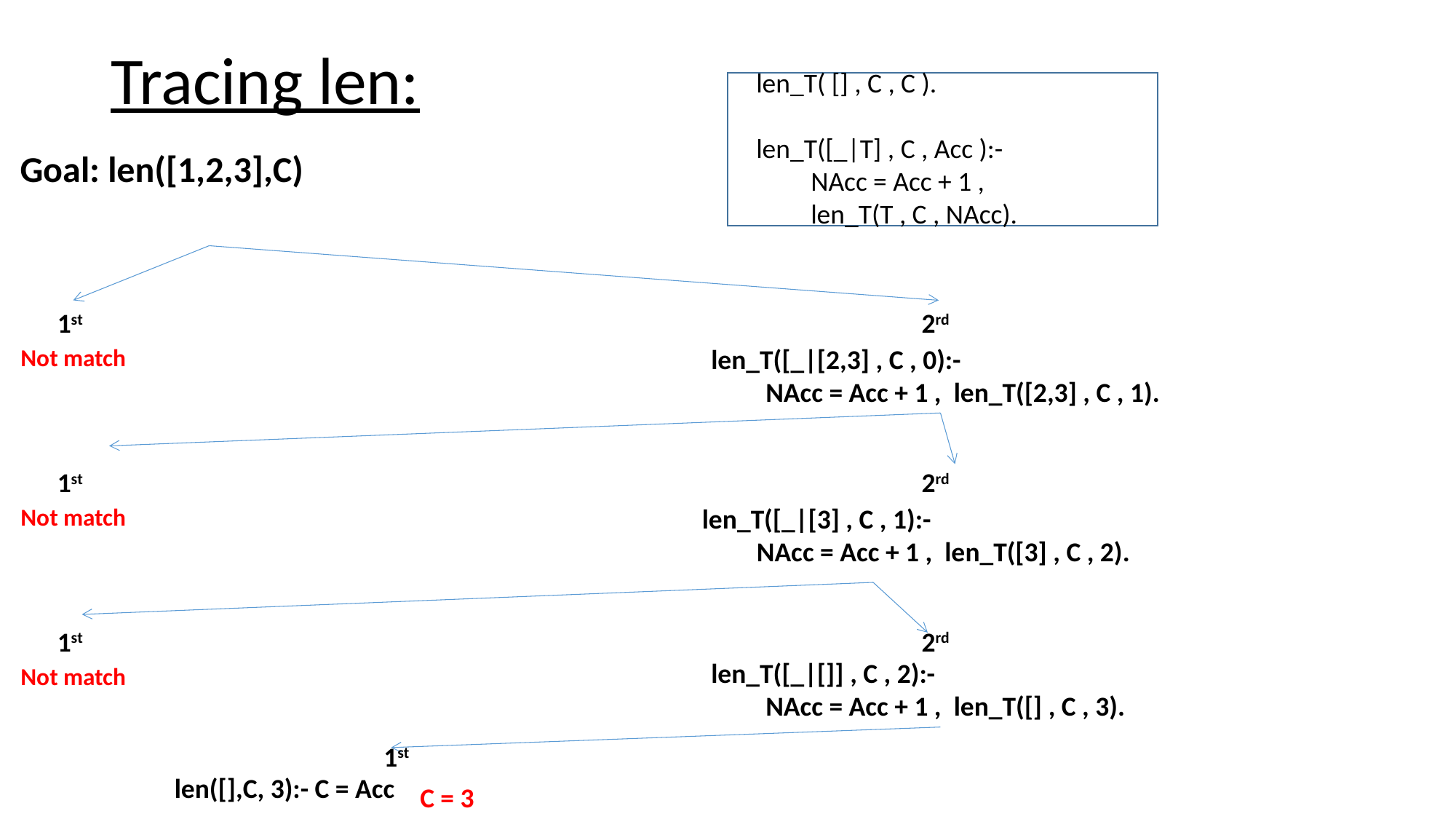

# Tracing len:
len_T( [] , C , C ).

len_T([_|T] , C , Acc ):-
NAcc = Acc + 1 ,
len_T(T , C , NAcc).

Goal: len([1,2,3],C)

1st
2rd
Not match
len_T([_|[2,3] , C , 0):-
NAcc = Acc + 1 ,  len_T([2,3] , C , 1).
1st
2rd
Not match
len_T([_|[3] , C , 1):-
NAcc = Acc + 1 ,  len_T([3] , C , 2).

1st
2rd
len_T([_|[]] , C , 2):-
NAcc = Acc + 1 ,  len_T([] , C , 3).
Not match
1st
len([],C, 3):- C = Acc
C = 3